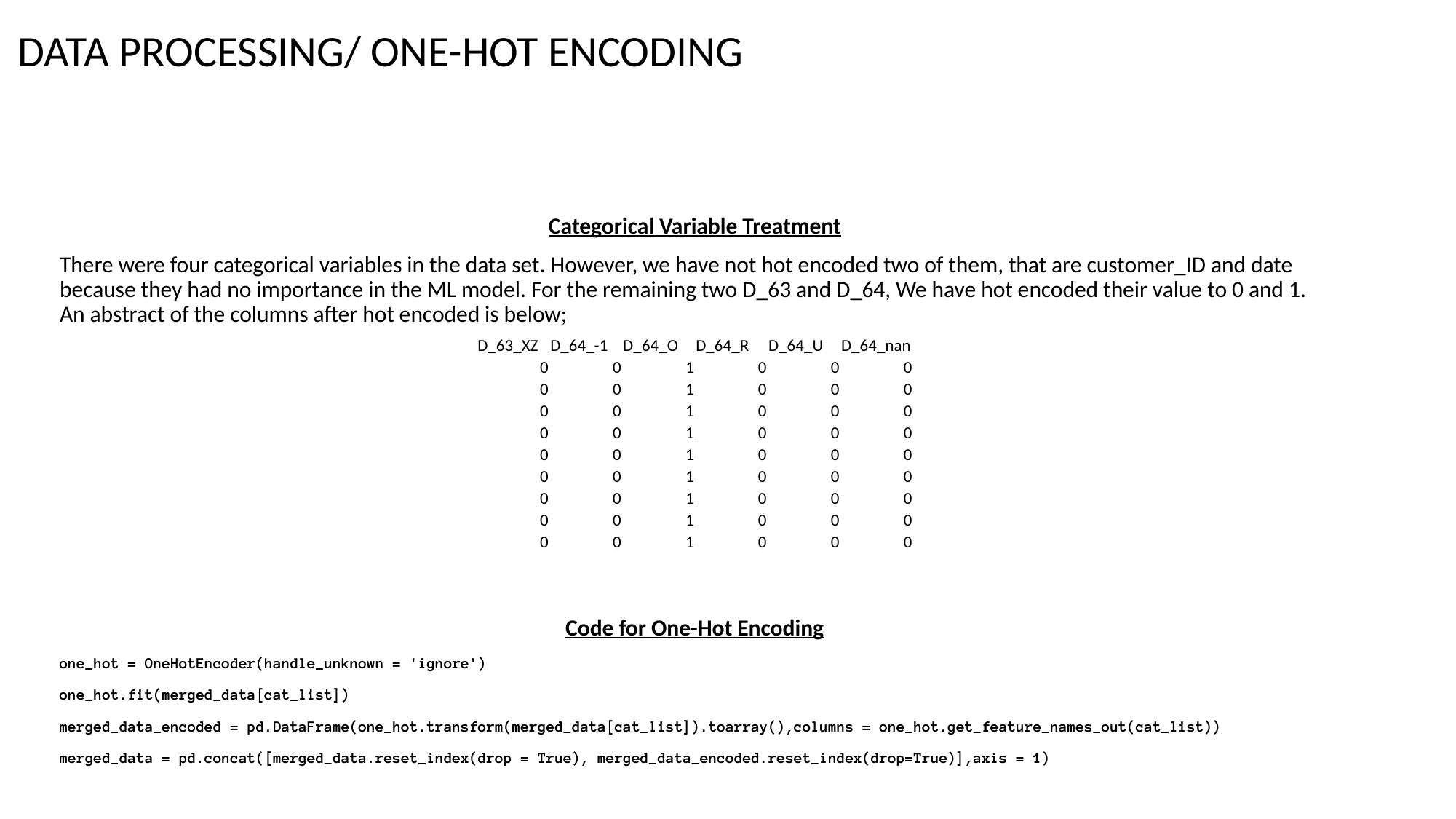

# DATA PROCESSING/ ONE-HOT ENCODING
Categorical Variable Treatment
There were four categorical variables in the data set. However, we have not hot encoded two of them, that are customer_ID and date because they had no importance in the ML model. For the remaining two D_63 and D_64, We have hot encoded their value to 0 and 1. An abstract of the columns after hot encoded is below;

Code for One-Hot Encoding
one_hot = OneHotEncoder(handle_unknown = 'ignore')
one_hot.fit(merged_data[cat_list])
merged_data_encoded = pd.DataFrame(one_hot.transform(merged_data[cat_list]).toarray(),columns = one_hot.get_feature_names_out(cat_list))
merged_data = pd.concat([merged_data.reset_index(drop = True), merged_data_encoded.reset_index(drop=True)],axis = 1)

| D\_63\_XZ | D\_64\_-1 | D\_64\_O | D\_64\_R | D\_64\_U | D\_64\_nan |
| --- | --- | --- | --- | --- | --- |
| 0 | 0 | 1 | 0 | 0 | 0 |
| 0 | 0 | 1 | 0 | 0 | 0 |
| 0 | 0 | 1 | 0 | 0 | 0 |
| 0 | 0 | 1 | 0 | 0 | 0 |
| 0 | 0 | 1 | 0 | 0 | 0 |
| 0 | 0 | 1 | 0 | 0 | 0 |
| 0 | 0 | 1 | 0 | 0 | 0 |
| 0 | 0 | 1 | 0 | 0 | 0 |
| 0 | 0 | 1 | 0 | 0 | 0 |